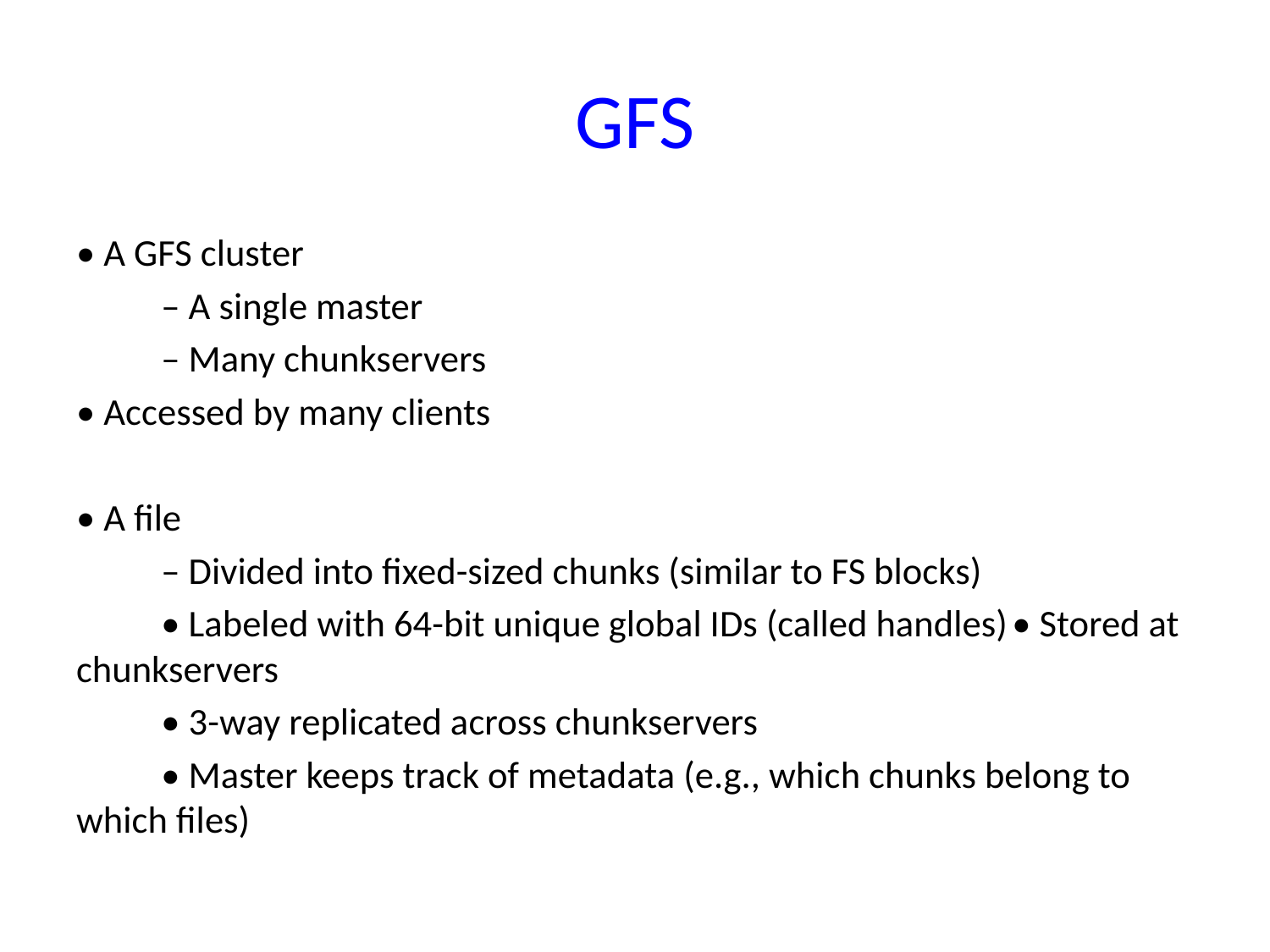

# GFS
• A GFS cluster
	– A single master
	– Many chunkservers
• Accessed by many clients

• A file
	– Divided into fixed-sized chunks (similar to FS blocks)
		• Labeled with 64-bit unique global IDs (called handles)		• Stored at chunkservers
		• 3-way replicated across chunkservers
		• Master keeps track of metadata (e.g., which chunks belong to which files)